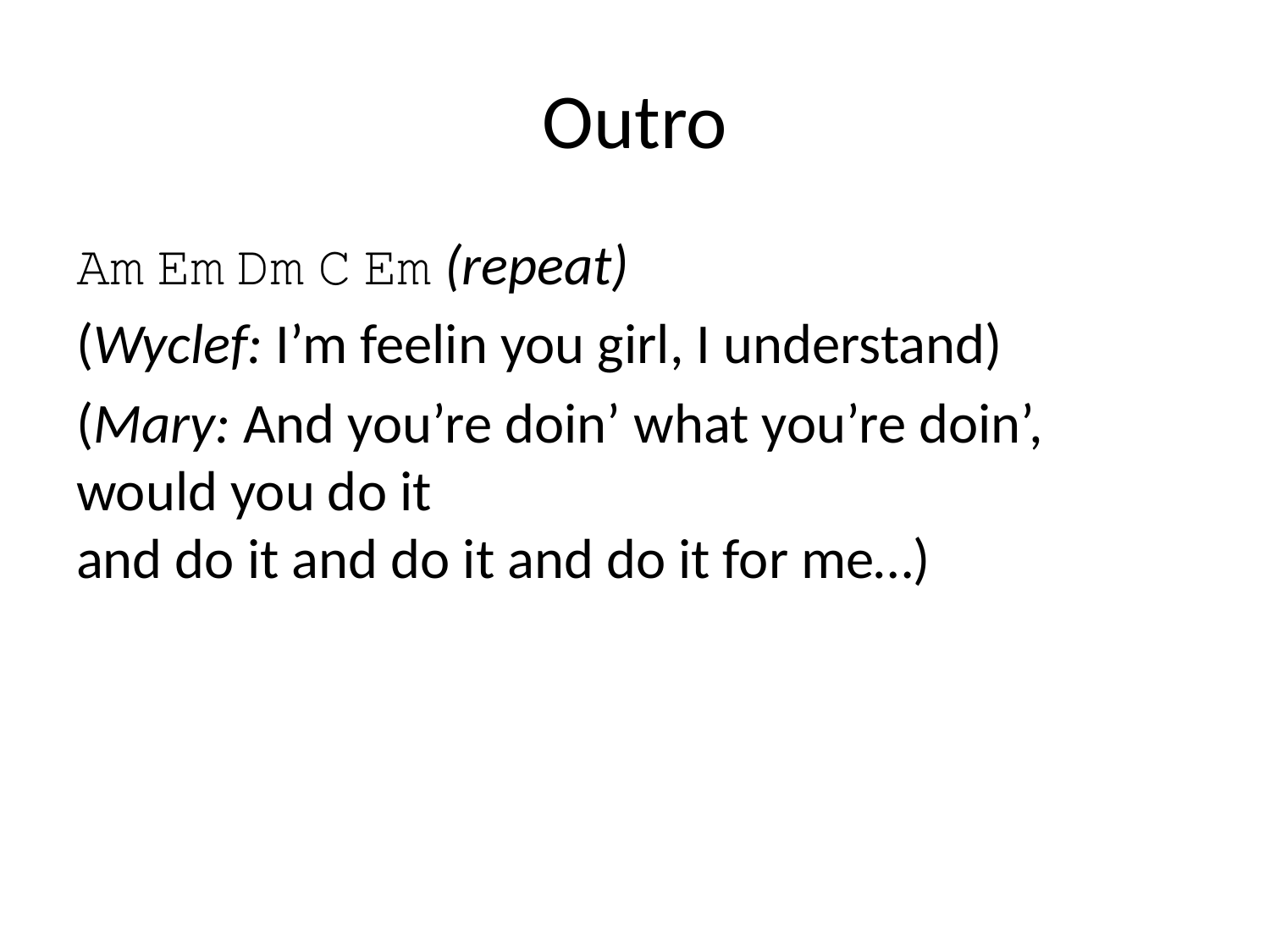

# Outro
Am Em Dm C Em (repeat)
(Wyclef: I’m feelin you girl, I understand)
(Mary: And you’re doin’ what you’re doin’, would you do it
and do it and do it and do it for me…)